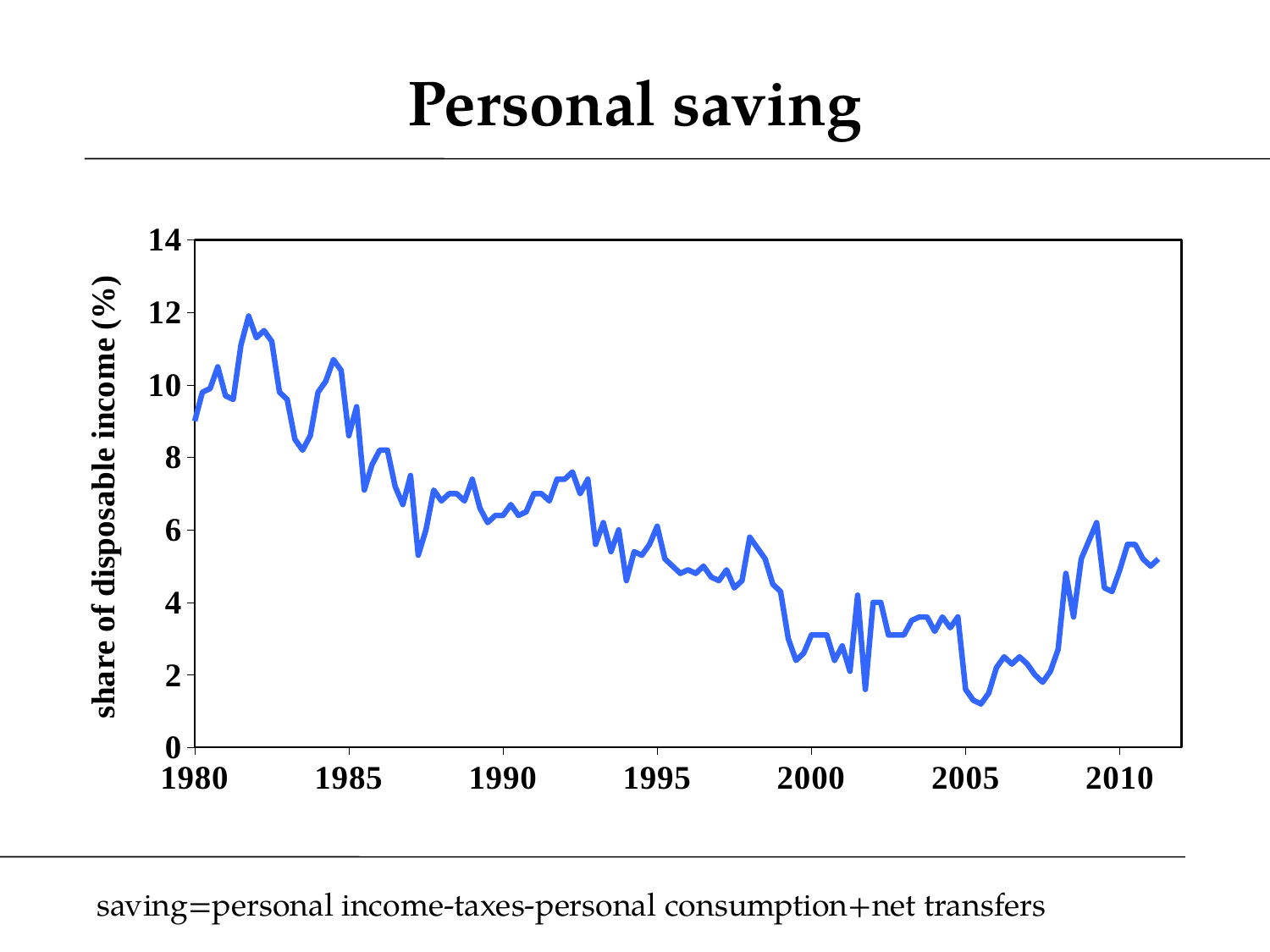

# Personal saving

### Chart

| Category | S | #REF! | #REF! |
|---|---|---|---|
saving=personal income-taxes-personal consumption+net transfers